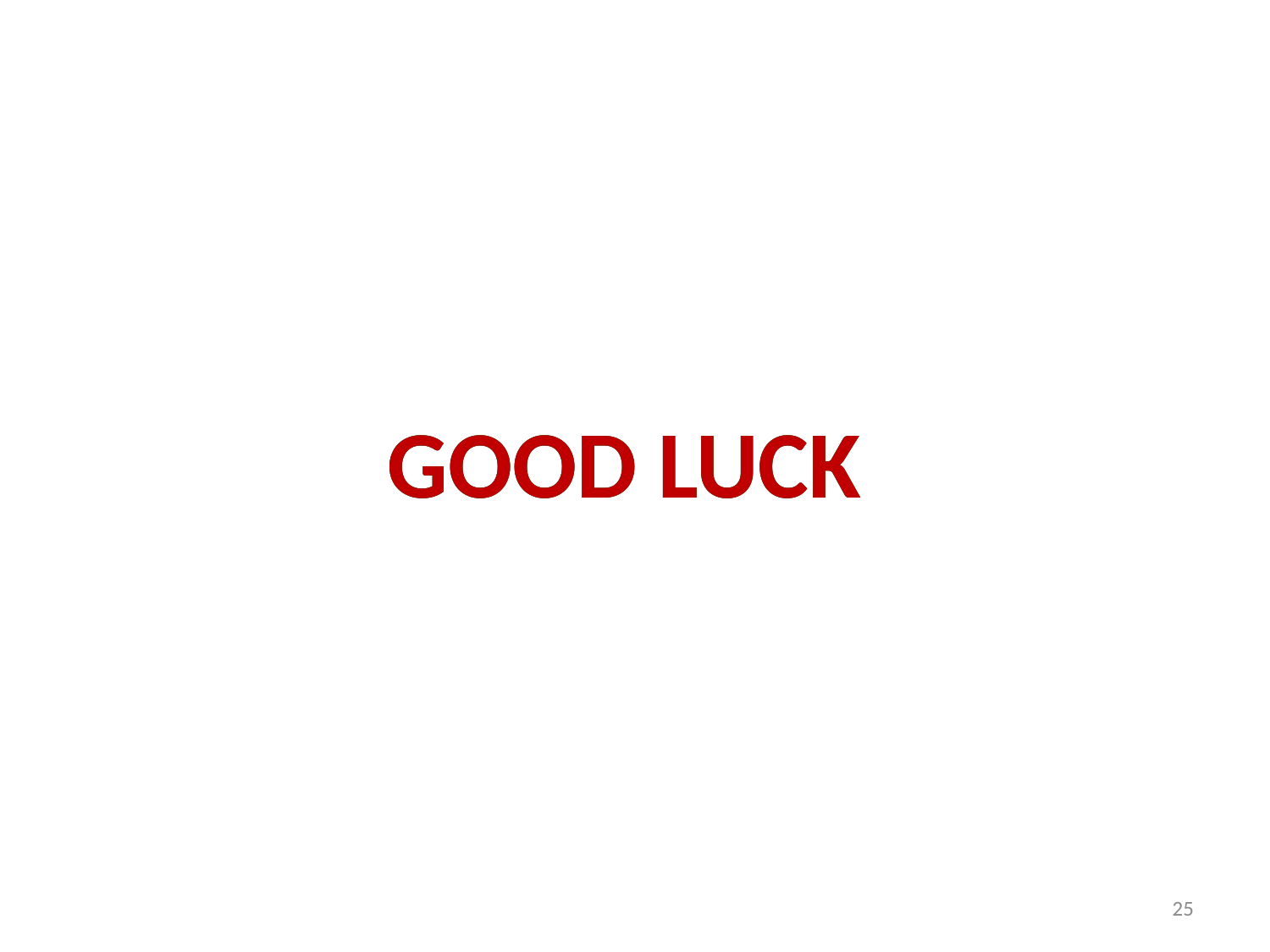

GOOD LUCK
GOOD LUCK
GOOD LUCK
25